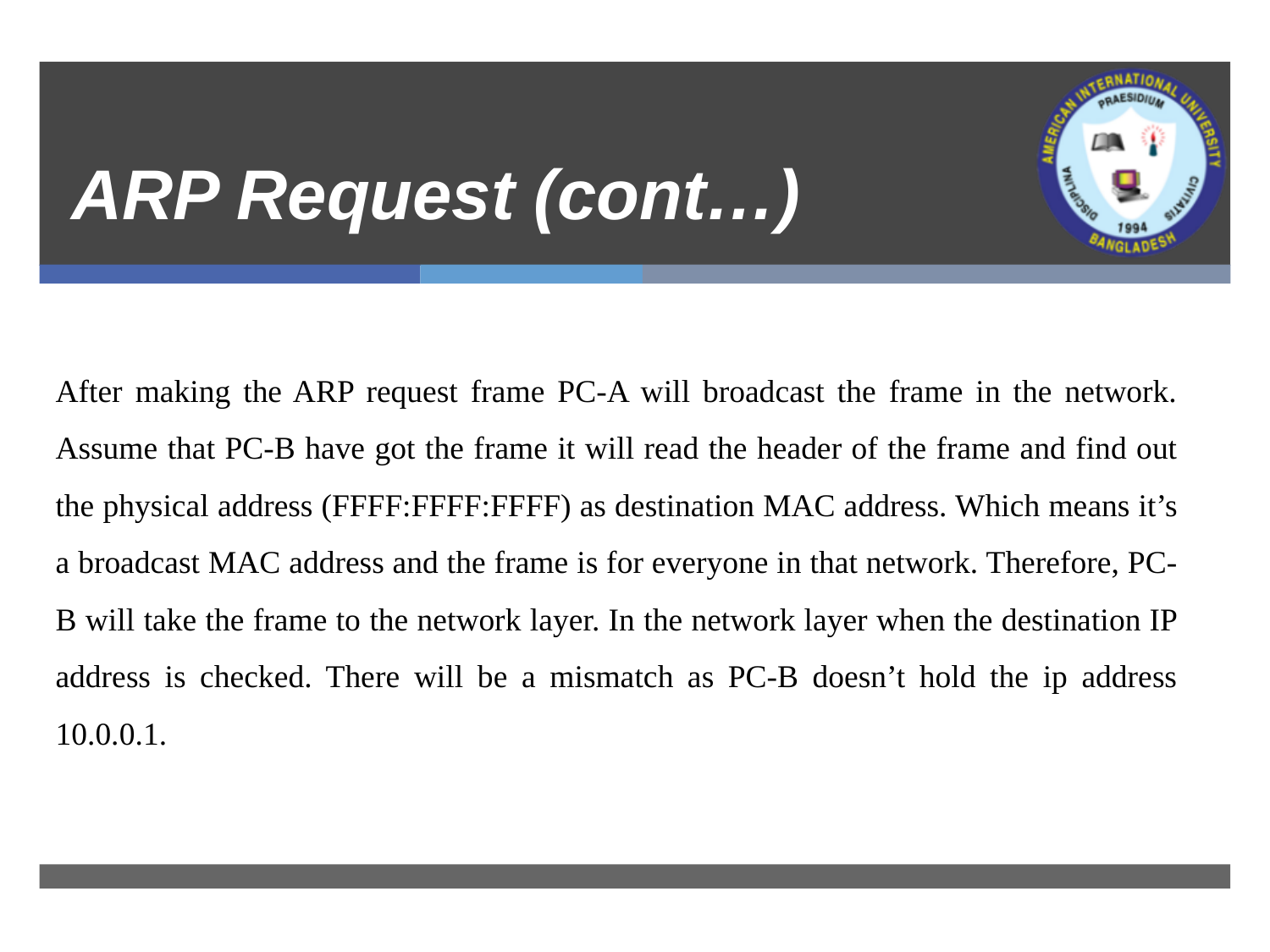

# ARP Request (cont…)
After making the ARP request frame PC-A will broadcast the frame in the network. Assume that PC-B have got the frame it will read the header of the frame and find out the physical address (FFFF:FFFF:FFFF) as destination MAC address. Which means it’s a broadcast MAC address and the frame is for everyone in that network. Therefore, PC-B will take the frame to the network layer. In the network layer when the destination IP address is checked. There will be a mismatch as PC-B doesn’t hold the ip address 10.0.0.1.